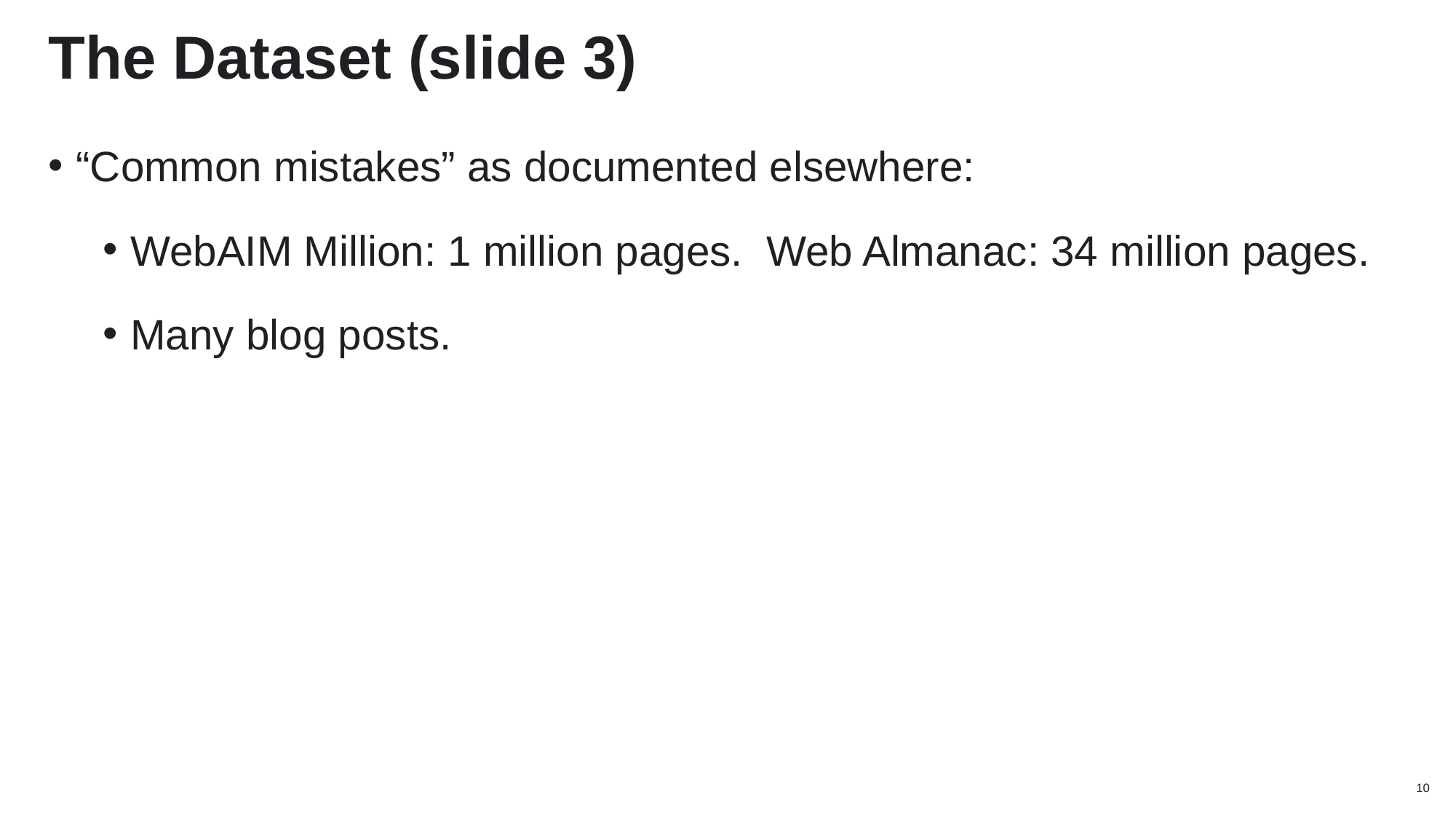

# The Dataset (slide 3)
“Common mistakes” as documented elsewhere:
WebAIM Million: 1 million pages.  Web Almanac: 34 million pages.
Many blog posts.